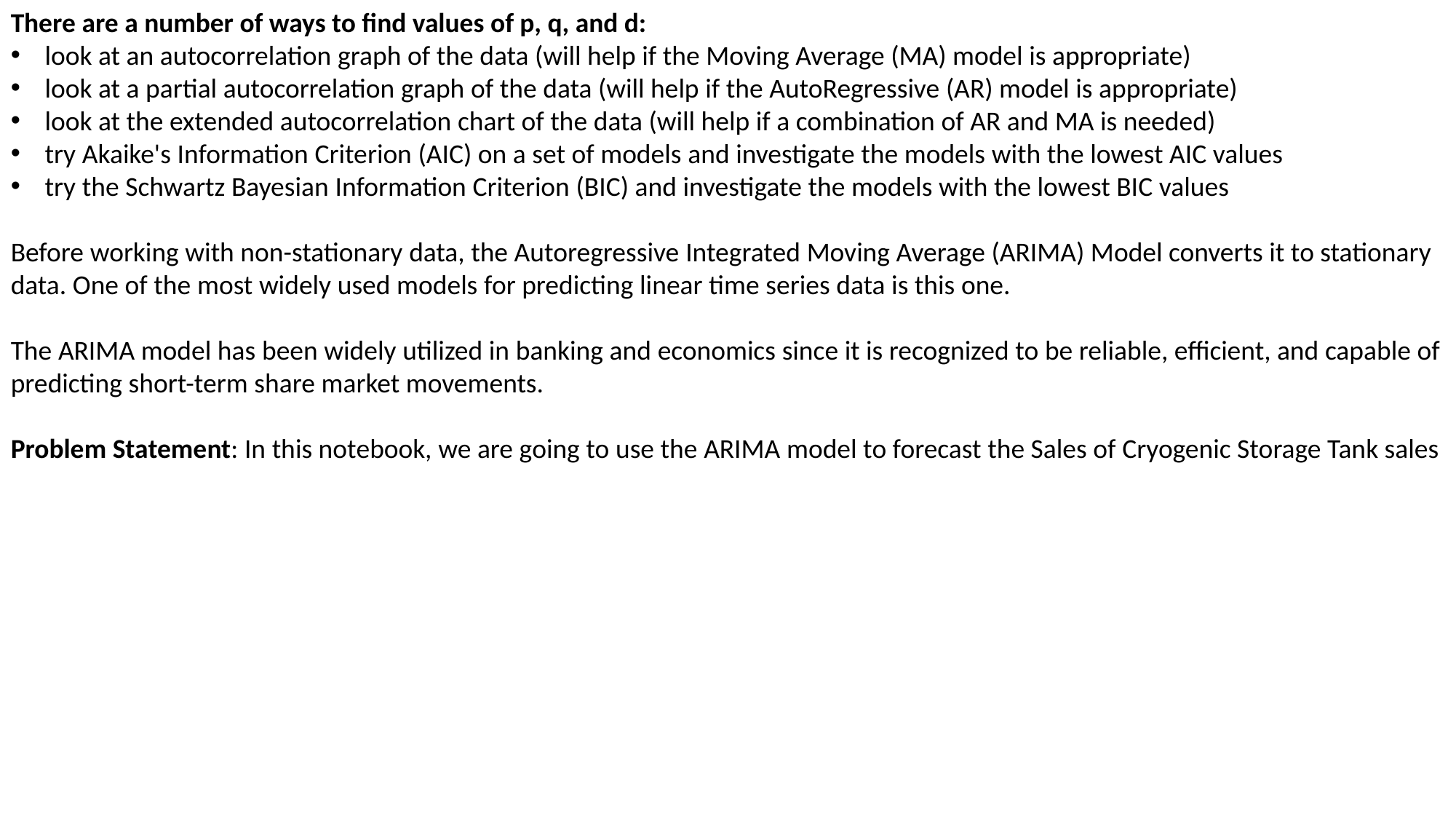

There are a number of ways to find values of p, q, and d:
look at an autocorrelation graph of the data (will help if the Moving Average (MA) model is appropriate)
look at a partial autocorrelation graph of the data (will help if the AutoRegressive (AR) model is appropriate)
look at the extended autocorrelation chart of the data (will help if a combination of AR and MA is needed)
try Akaike's Information Criterion (AIC) on a set of models and investigate the models with the lowest AIC values
try the Schwartz Bayesian Information Criterion (BIC) and investigate the models with the lowest BIC values

Before working with non-stationary data, the Autoregressive Integrated Moving Average (ARIMA) Model converts it to stationary data. One of the most widely used models for predicting linear time series data is this one.

The ARIMA model has been widely utilized in banking and economics since it is recognized to be reliable, efficient, and capable of predicting short-term share market movements.

Problem Statement: In this notebook, we are going to use the ARIMA model to forecast the Sales of Cryogenic Storage Tank sales